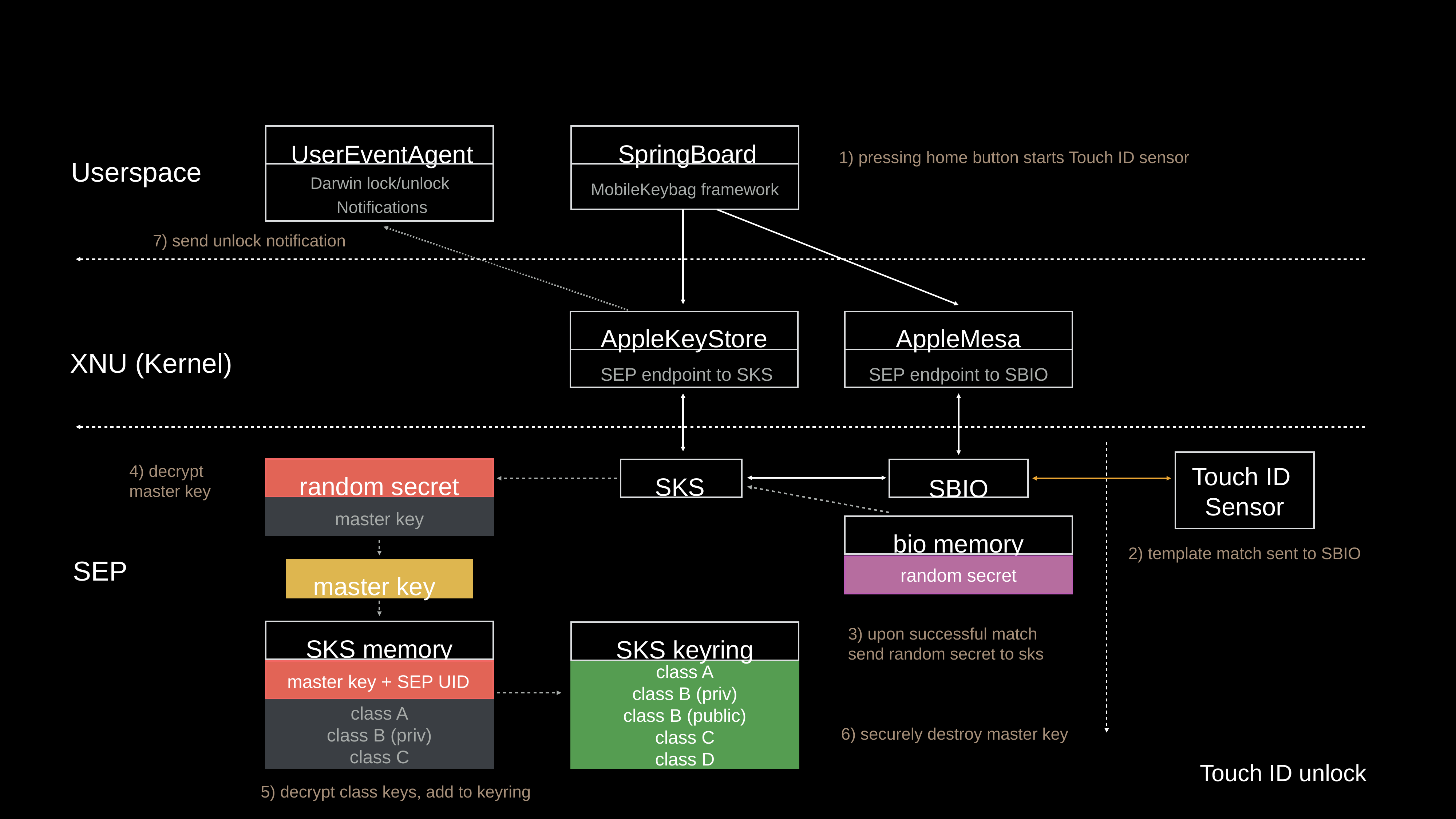

SpringBoard
UserEventAgent
1) pressing home button starts Touch ID sensor
Userspace

Darwin lock/unlock
Notifications
MobileKeybag framework

7) send unlock notification

AppleKeyStore
AppleMesa
XNU (Kernel)

SEP endpoint to SKS
SEP endpoint to SBIO

4) decrypt master key

random secret

master key

Touch ID
Sensor
SKS
SBIO

bio memory
2) template match sent to SBIO

SEP

master key
random secret

3) upon successful match send random secret to sks

SKS memory
SKS keyring

class A
class B (priv)
class B (public)
class C
class D

master key + SEP UID

class A
class B (priv)
class C
6) securely destroy master key
Touch ID unlock
5) decrypt class keys, add to keyring